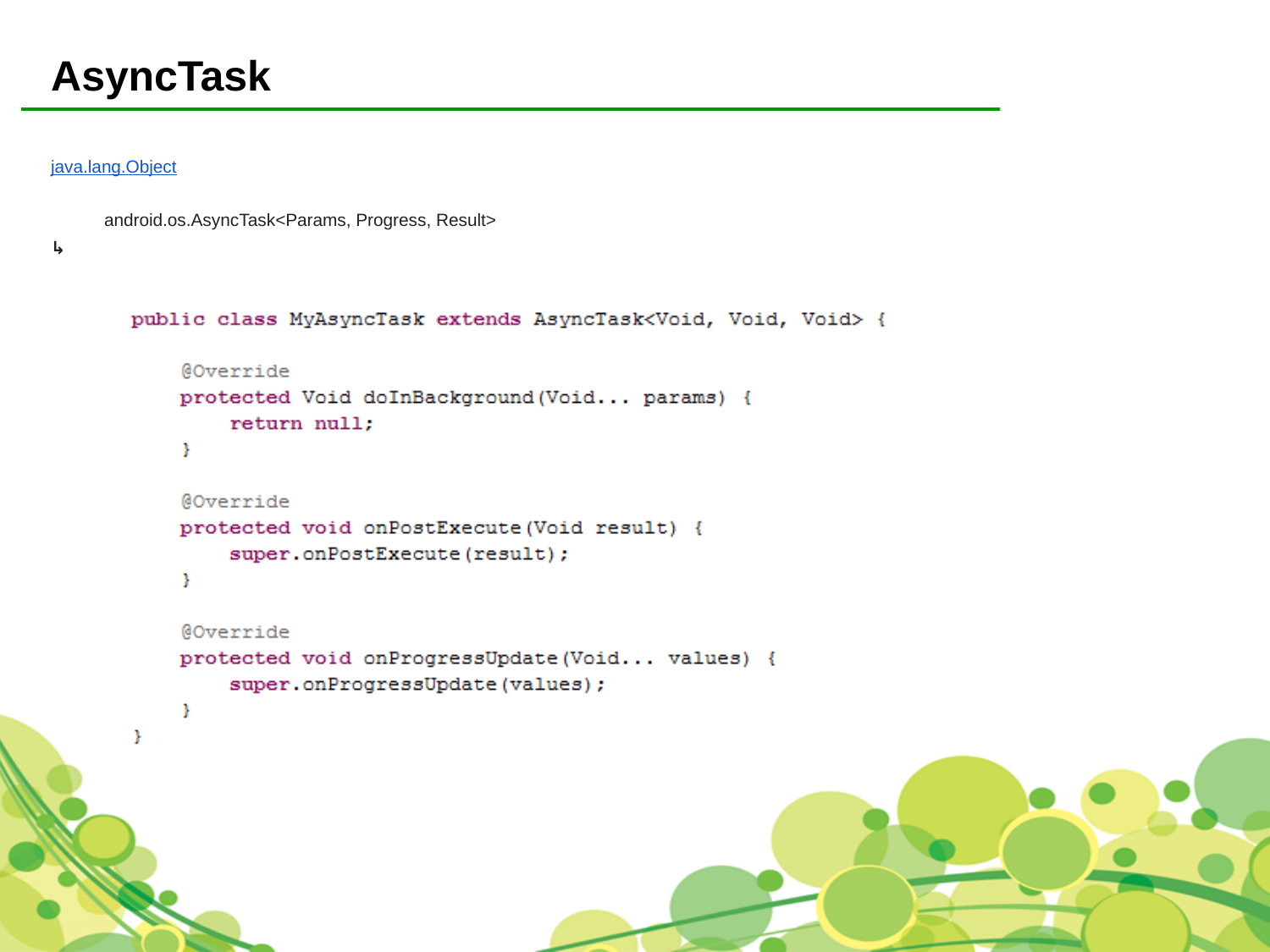

AsyncTask

| java.lang.Object |  |
| --- | --- |
| ↳ | android.os.AsyncTask<Params, Progress, Result> |